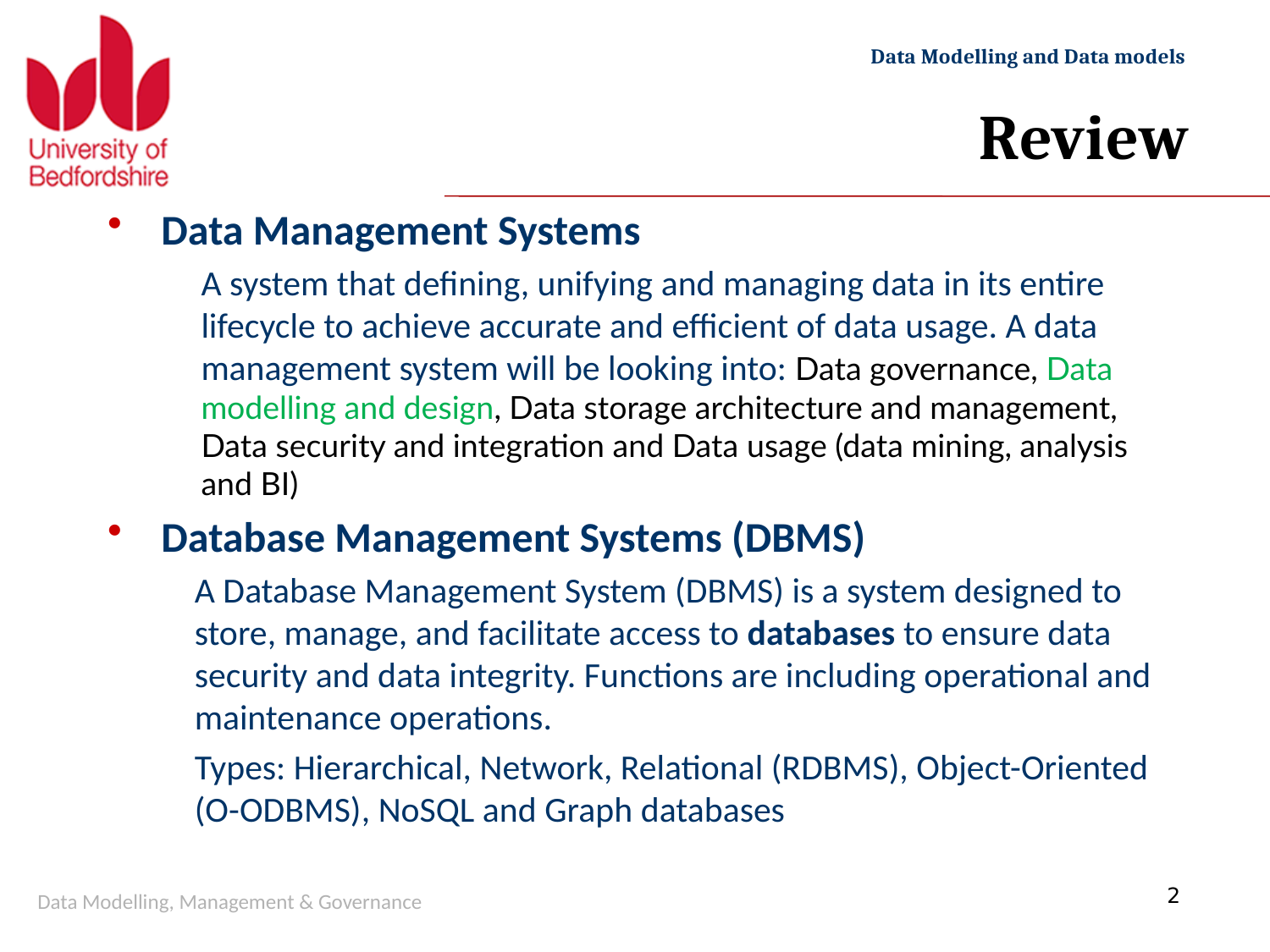

# Review
Data Management Systems
A system that defining, unifying and managing data in its entire lifecycle to achieve accurate and efficient of data usage. A data management system will be looking into: Data governance, Data modelling and design, Data storage architecture and management, Data security and integration and Data usage (data mining, analysis and BI)
Database Management Systems (DBMS)
A Database Management System (DBMS) is a system designed to store, manage, and facilitate access to databases to ensure data security and data integrity. Functions are including operational and maintenance operations.
Types: Hierarchical, Network, Relational (RDBMS), Object-Oriented (O-ODBMS), NoSQL and Graph databases

Data Modelling, Management & Governance